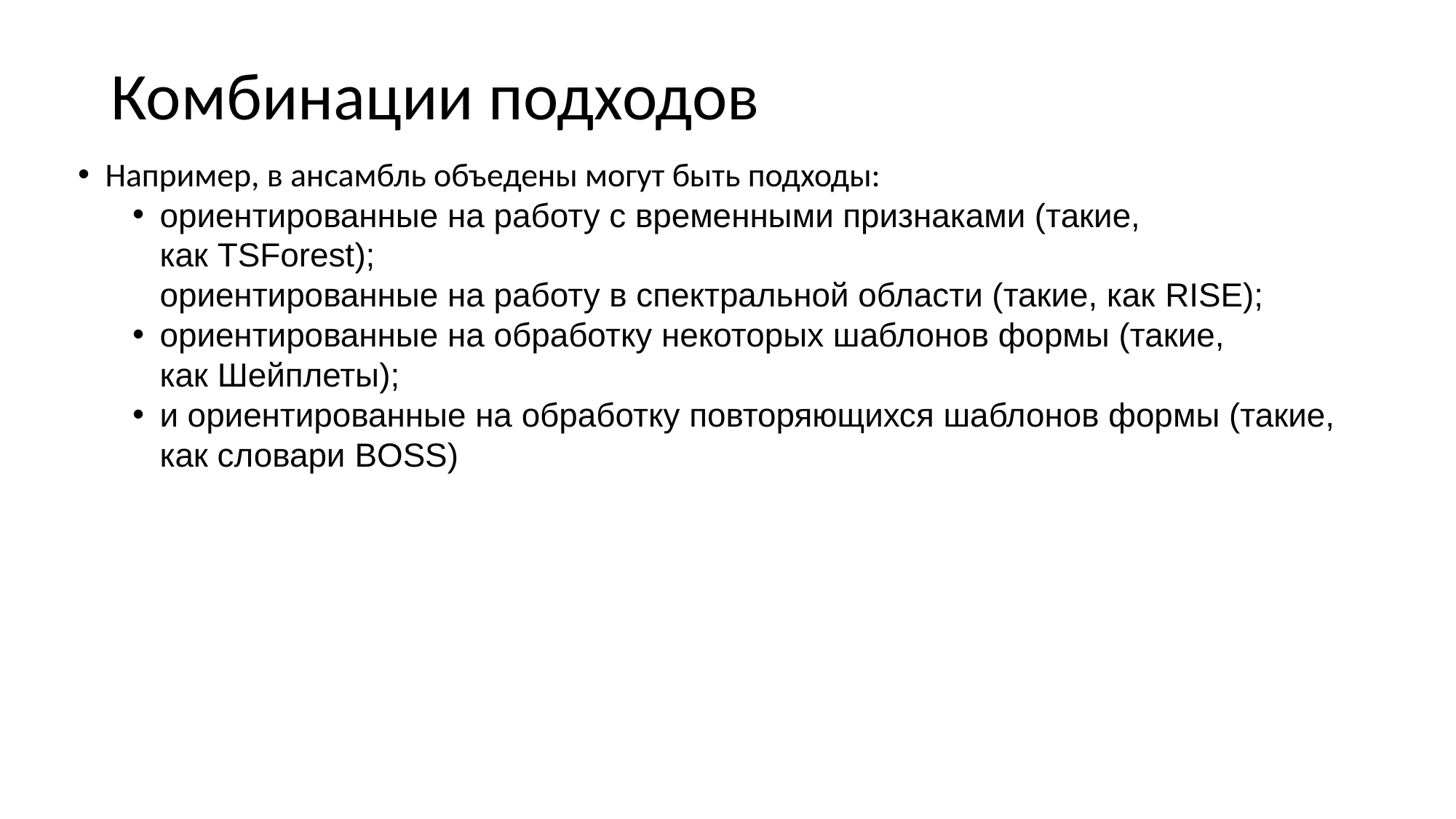

# Комбинации подходов
Например, в ансамбль объедены могут быть подходы:
ориентированные на работу с временными признаками (такие, как TSForest);
ориентированные на работу в спектральной области (такие, как RISE);
ориентированные на обработку некоторых шаблонов формы (такие, как Шейплеты);
и ориентированные на обработку повторяющихся шаблонов формы (такие, как словари BOSS)